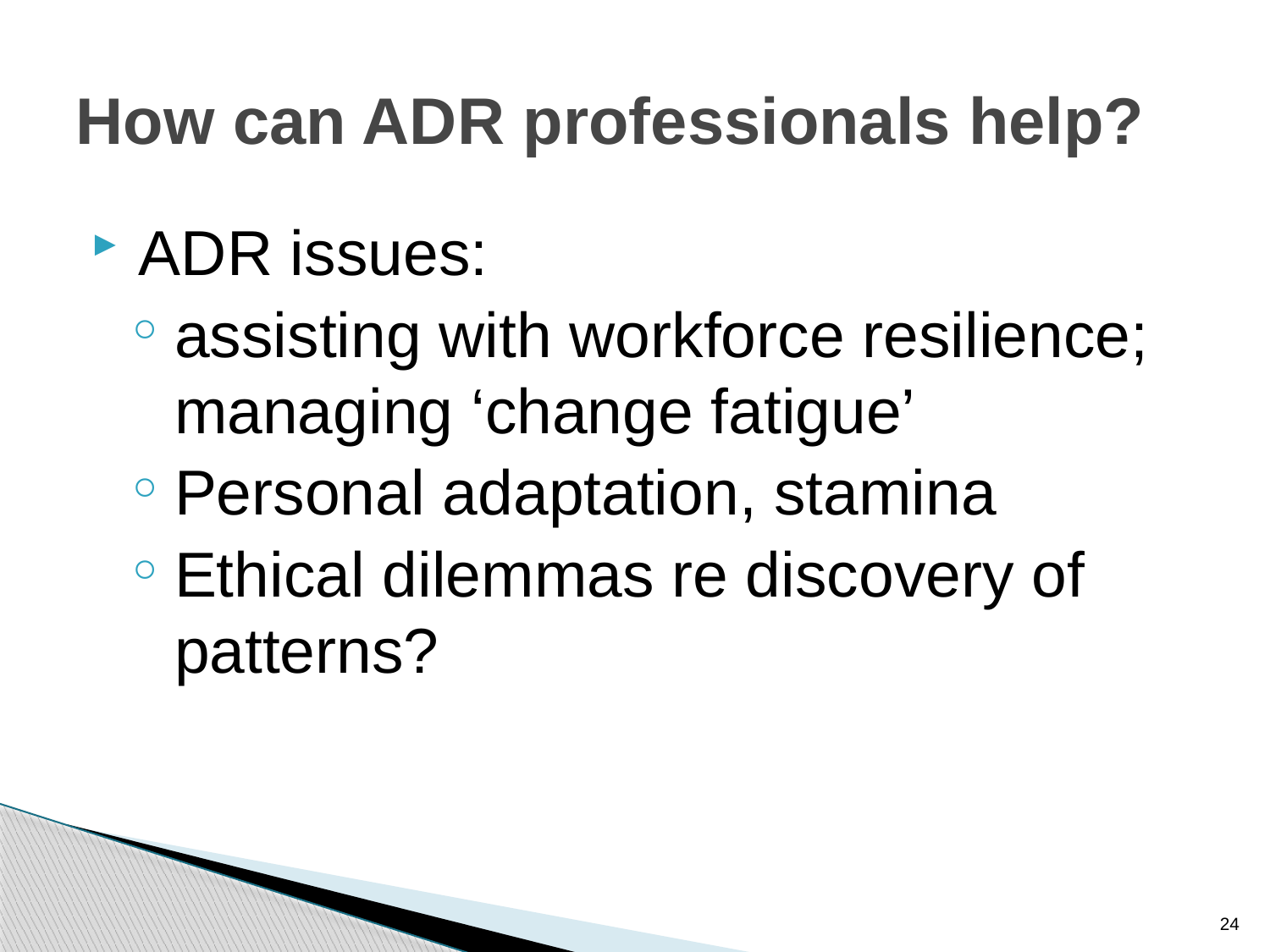

# How can ADR professionals help?
ADR issues:
assisting with workforce resilience; managing ‘change fatigue’
Personal adaptation, stamina
Ethical dilemmas re discovery of patterns?

24